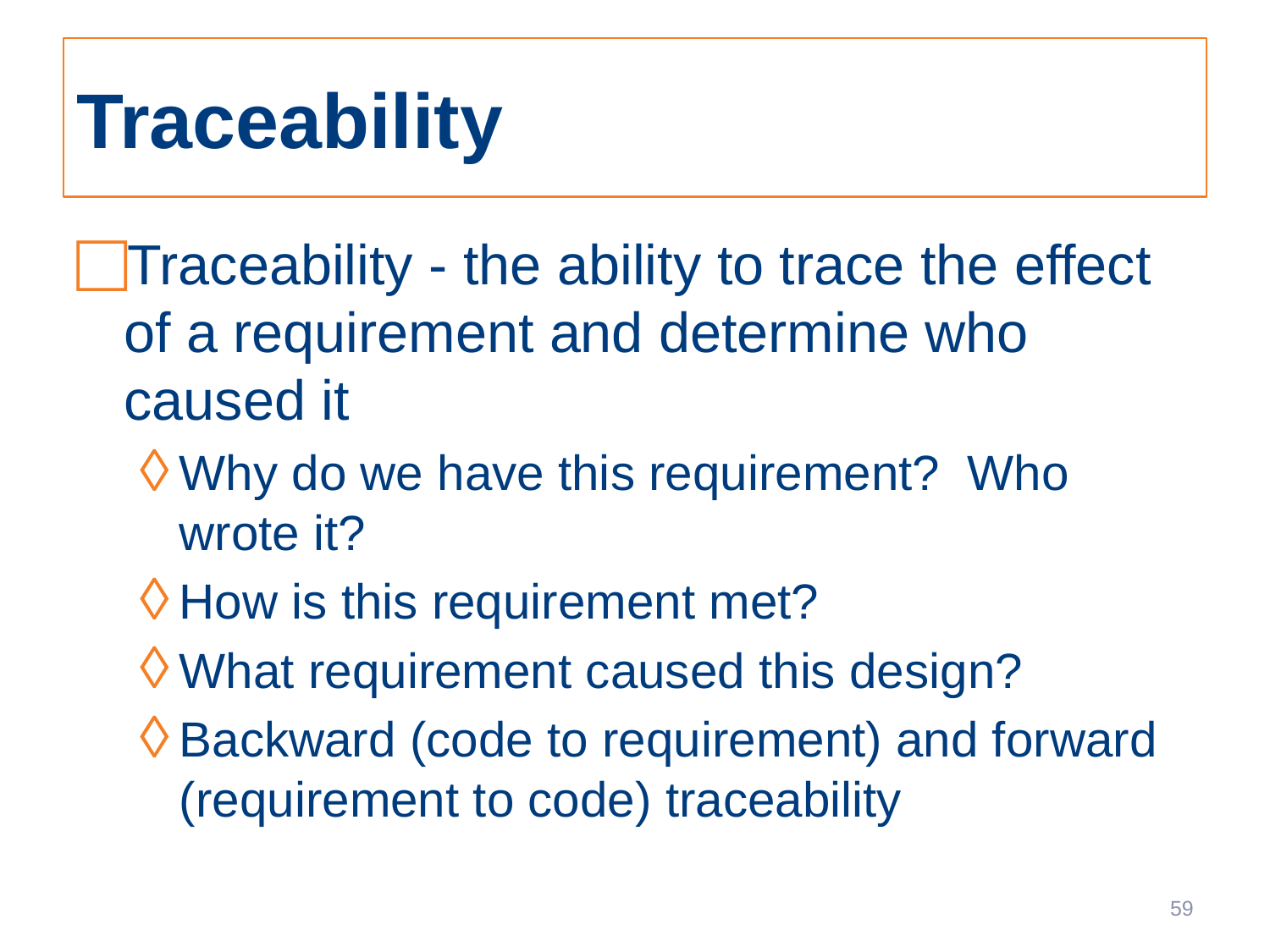

# Traceability
Traceability - the ability to trace the effect of a requirement and determine who caused it
Why do we have this requirement?  Who wrote it?
How is this requirement met?
What requirement caused this design?
Backward (code to requirement) and forward (requirement to code) traceability
59